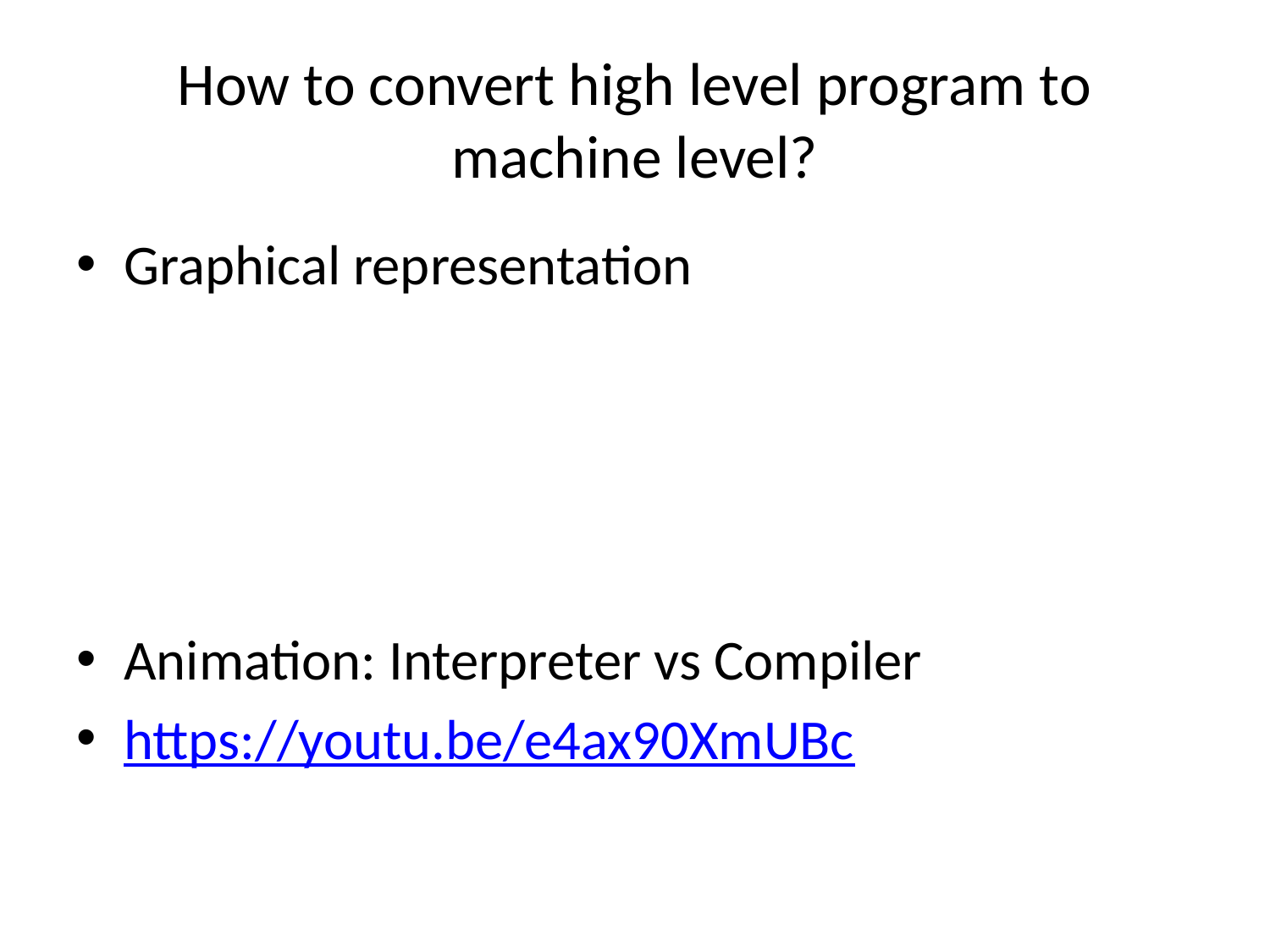

# How to convert high level program to machine level?
Graphical representation

Animation: Interpreter vs Compiler
https://youtu.be/e4ax90XmUBc